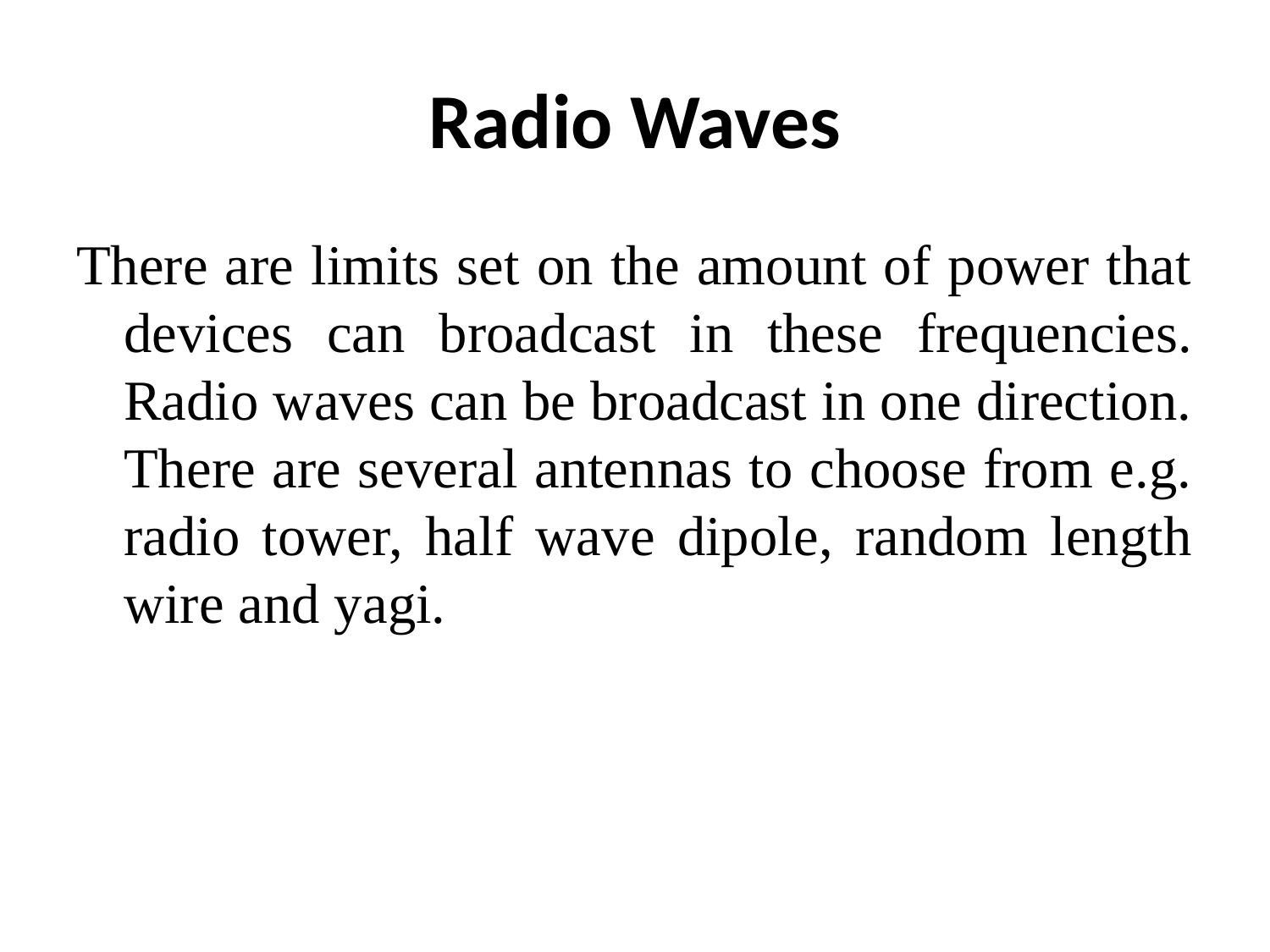

# Radio Waves
There are limits set on the amount of power that devices can broadcast in these frequencies. Radio waves can be broadcast in one direction. There are several antennas to choose from e.g. radio tower, half wave dipole, random length wire and yagi.